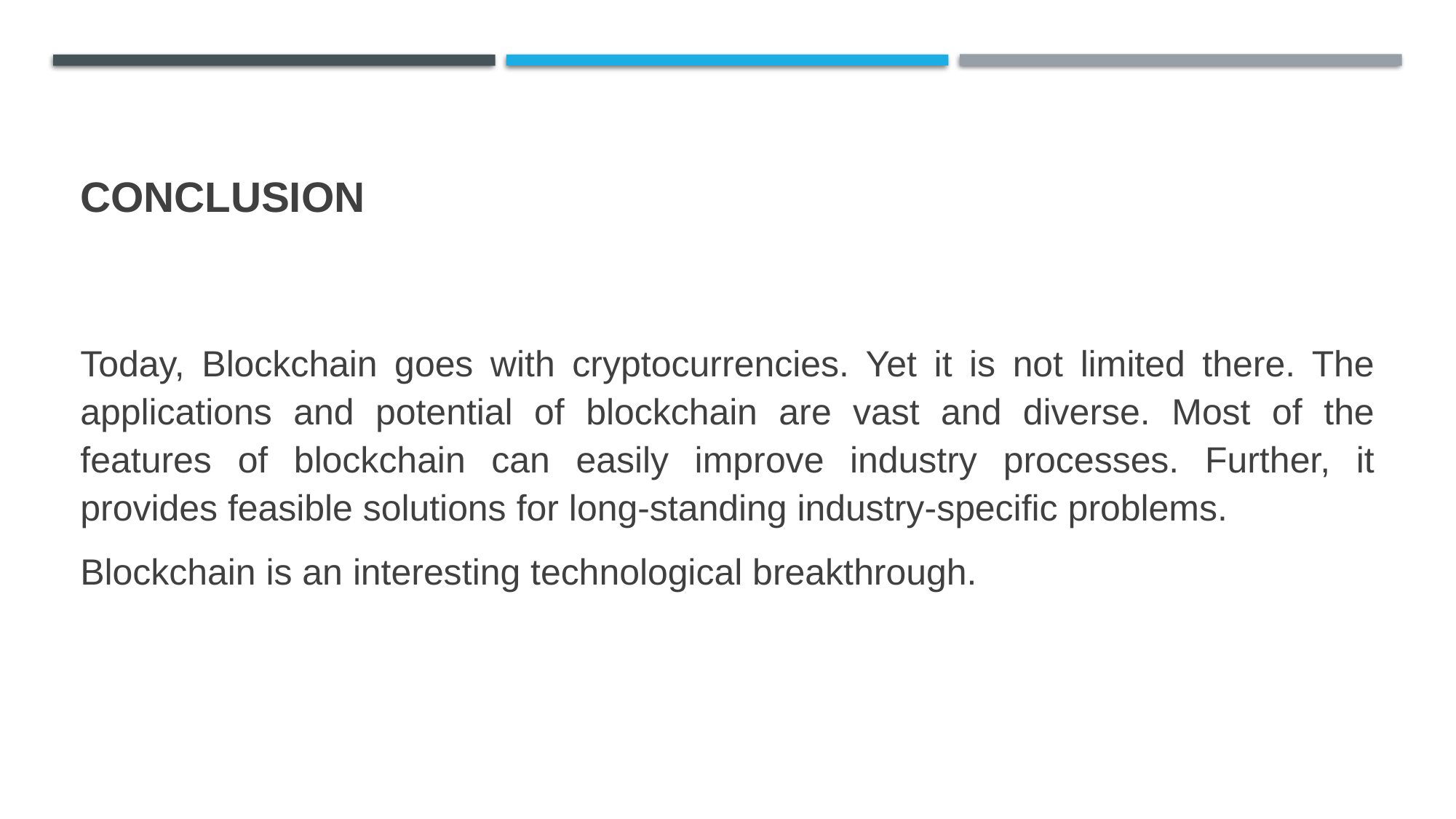

# conclusion
Today, Blockchain goes with cryptocurrencies. Yet it is not limited there. The applications and potential of blockchain are vast and diverse. Most of the features of blockchain can easily improve industry processes. Further, it provides feasible solutions for long-standing industry-specific problems.
Blockchain is an interesting technological breakthrough.